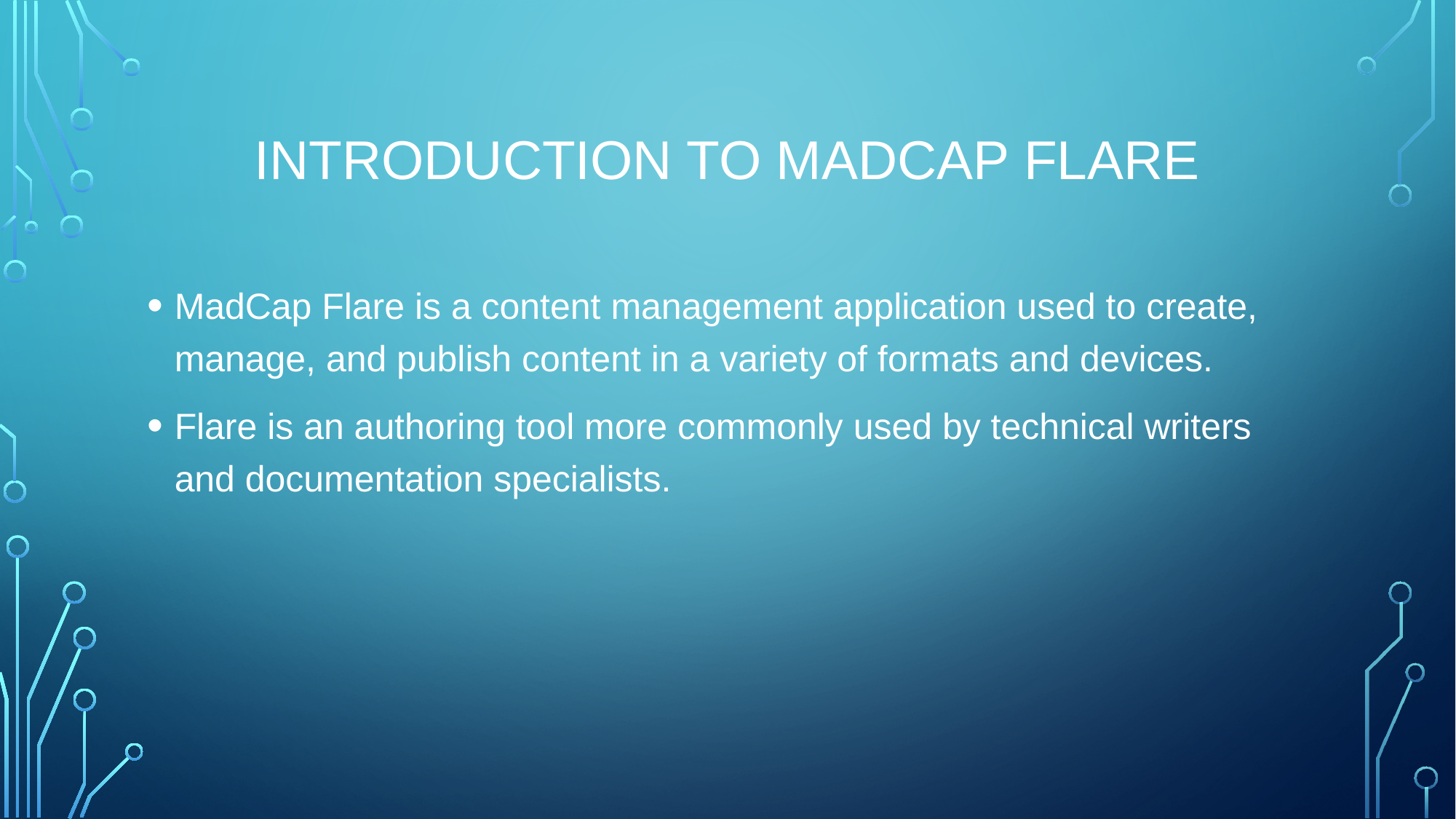

# Introduction to MadCap Flare
MadCap Flare is a content management application used to create, manage, and publish content in a variety of formats and devices.
Flare is an authoring tool more commonly used by technical writers and documentation specialists.